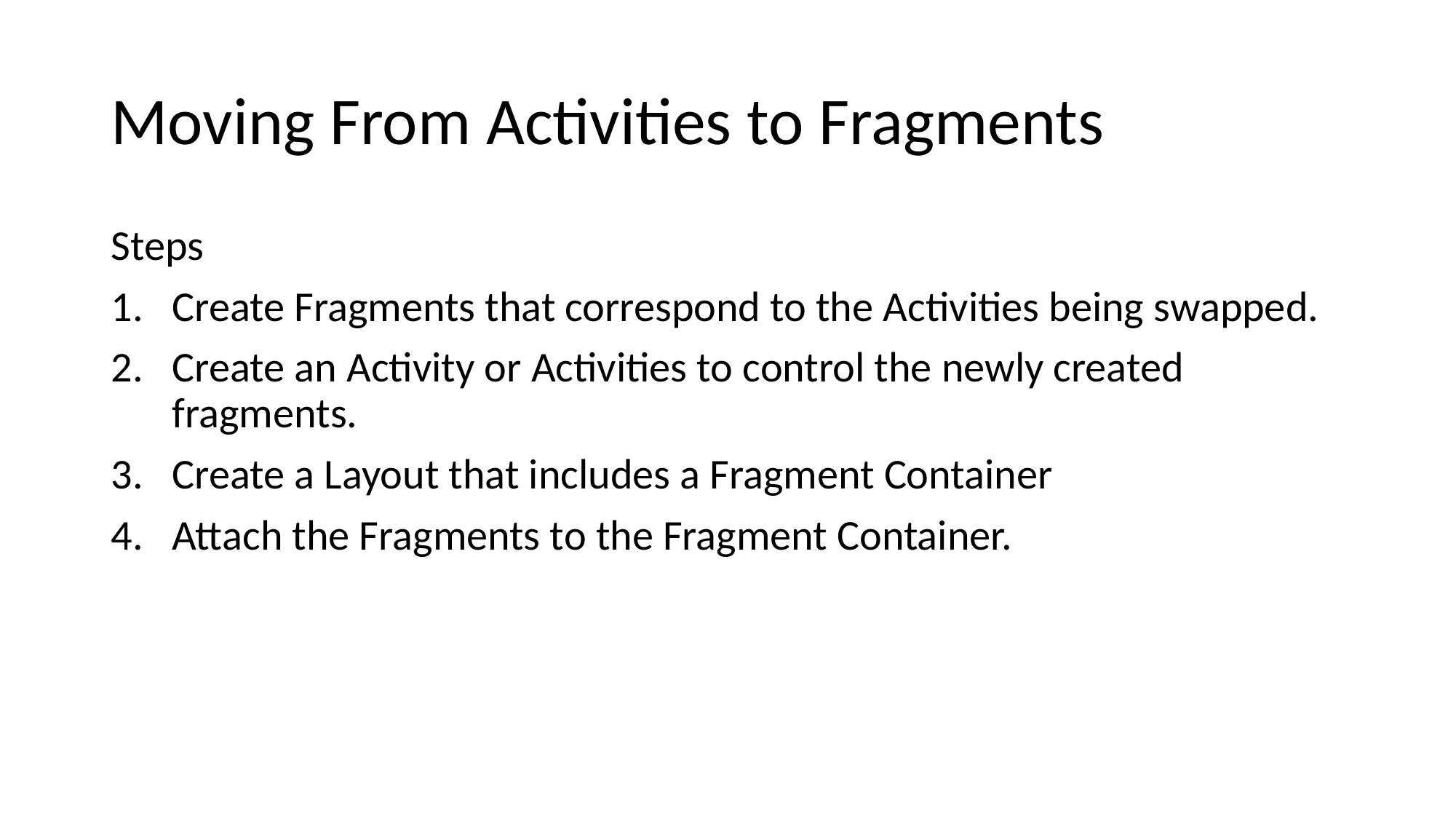

# Moving From Activities to Fragments
Steps
Create Fragments that correspond to the Activities being swapped.
Create an Activity or Activities to control the newly created fragments.
Create a Layout that includes a Fragment Container
Attach the Fragments to the Fragment Container.